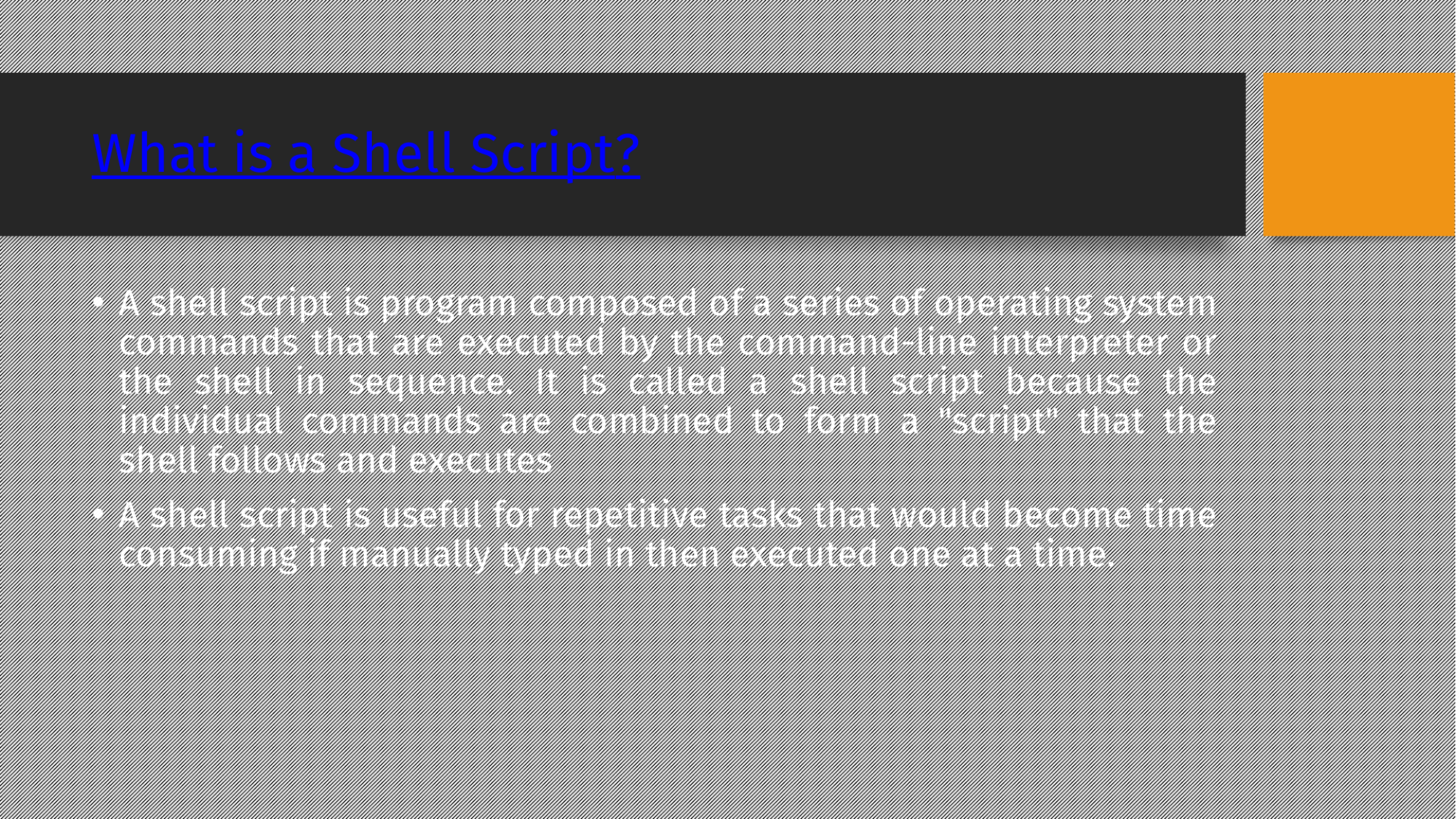

What is a Shell Script?
A shell script is program composed of a series of operating system commands that are executed by the command-line interpreter or the shell in sequence. It is called a shell script because the individual commands are combined to form a "script" that the shell follows and executes
A shell script is useful for repetitive tasks that would become time consuming if manually typed in then executed one at a time.